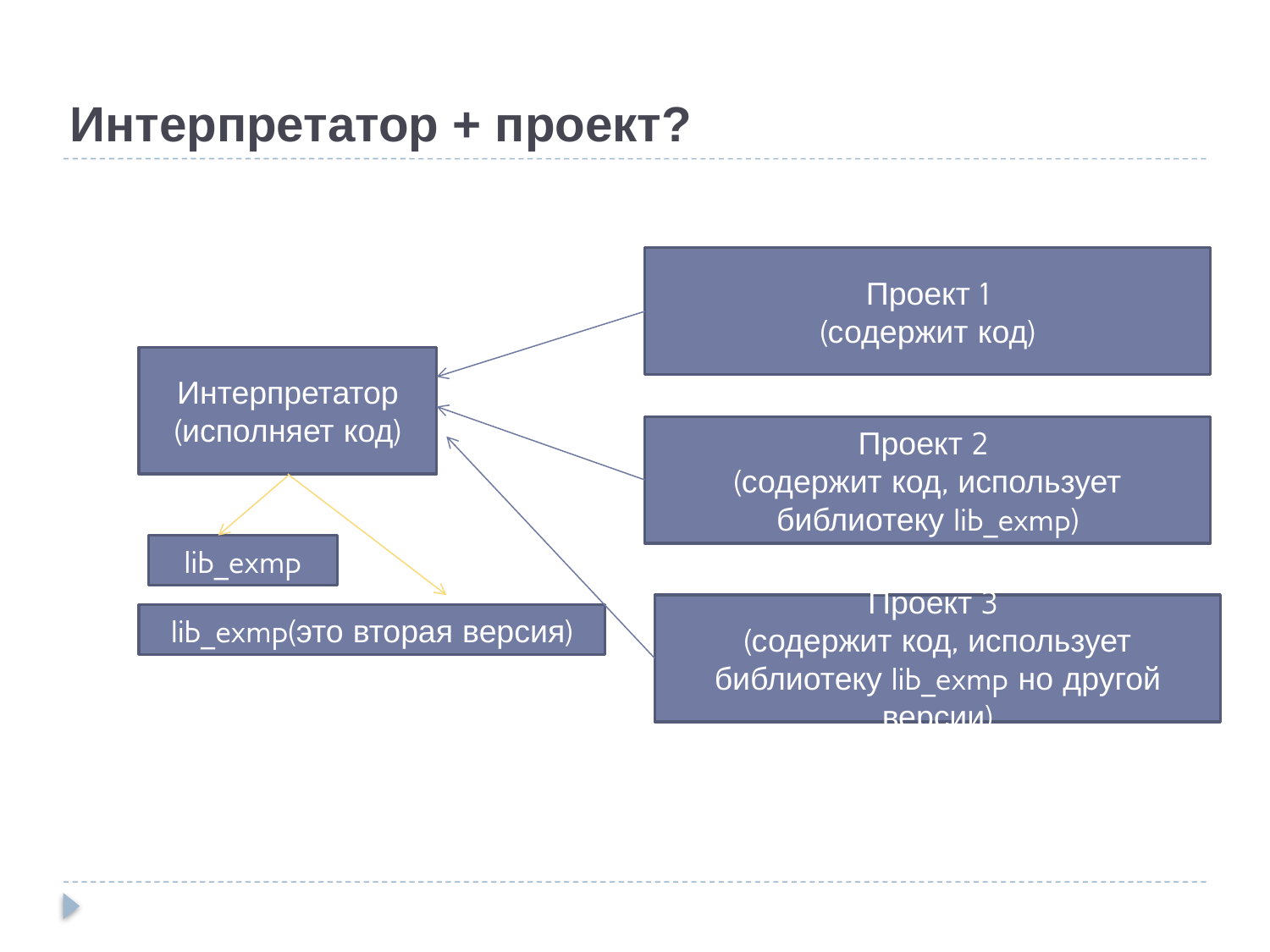

# Интерпретатор + проект?

Проект 1
(содержит код)
Интерпретатор
(исполняет код)
Проект 2
(содержит код, использует библиотеку lib_exmp)
lib_exmp
Проект 3
(содержит код, использует библиотеку lib_exmp но другой версии)
lib_exmp(это вторая версия)